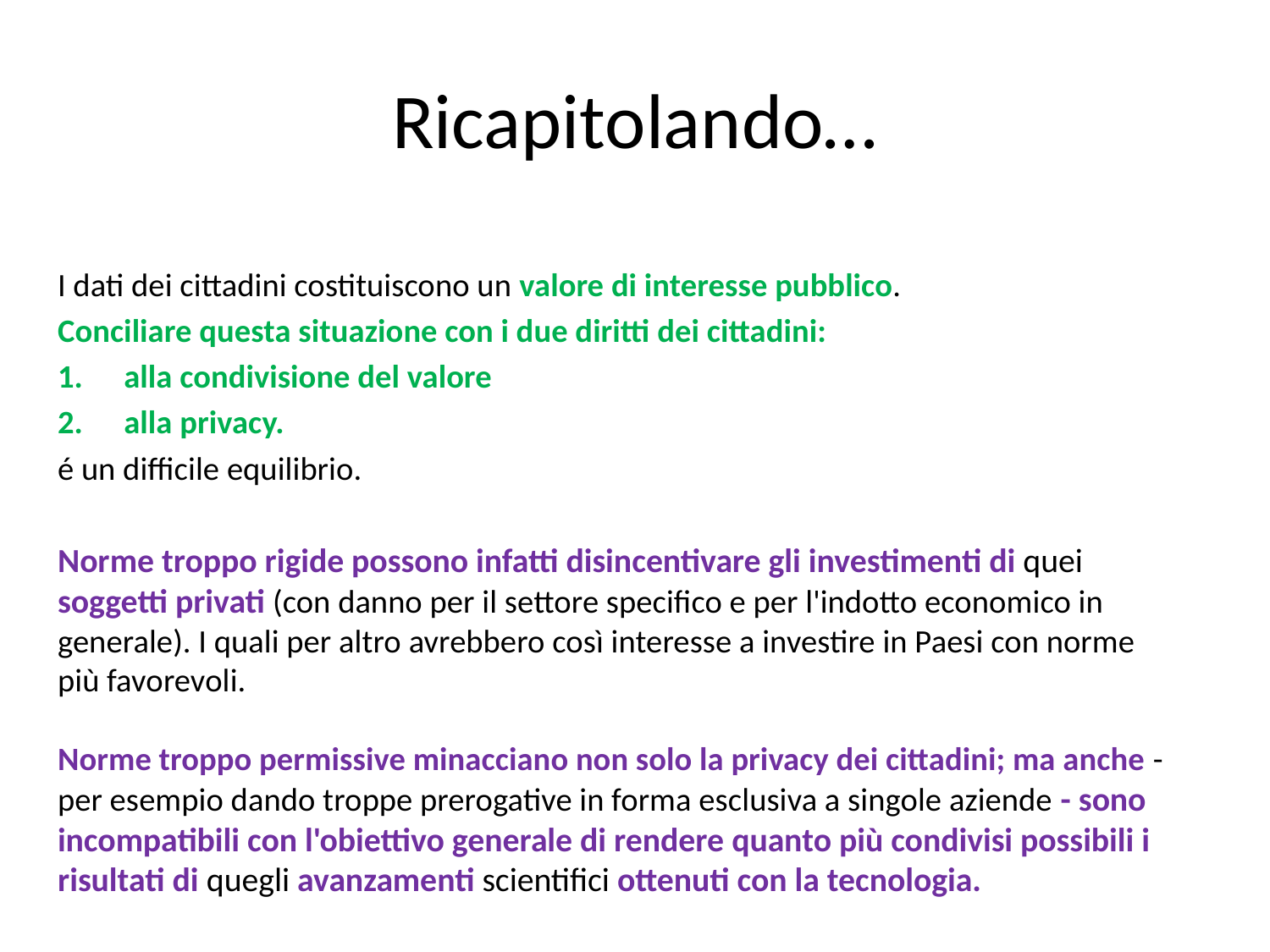

# Ricapitolando…
I dati dei cittadini costituiscono un valore di interesse pubblico.
Conciliare questa situazione con i due diritti dei cittadini:
alla condivisione del valore
alla privacy.
é un difficile equilibrio.

Norme troppo rigide possono infatti disincentivare gli investimenti di quei soggetti privati (con danno per il settore specifico e per l'indotto economico in generale). I quali per altro avrebbero così interesse a investire in Paesi con norme più favorevoli.
Norme troppo permissive minacciano non solo la privacy dei cittadini; ma anche - per esempio dando troppe prerogative in forma esclusiva a singole aziende - sono incompatibili con l'obiettivo generale di rendere quanto più condivisi possibili i risultati di quegli avanzamenti scientifici ottenuti con la tecnologia.